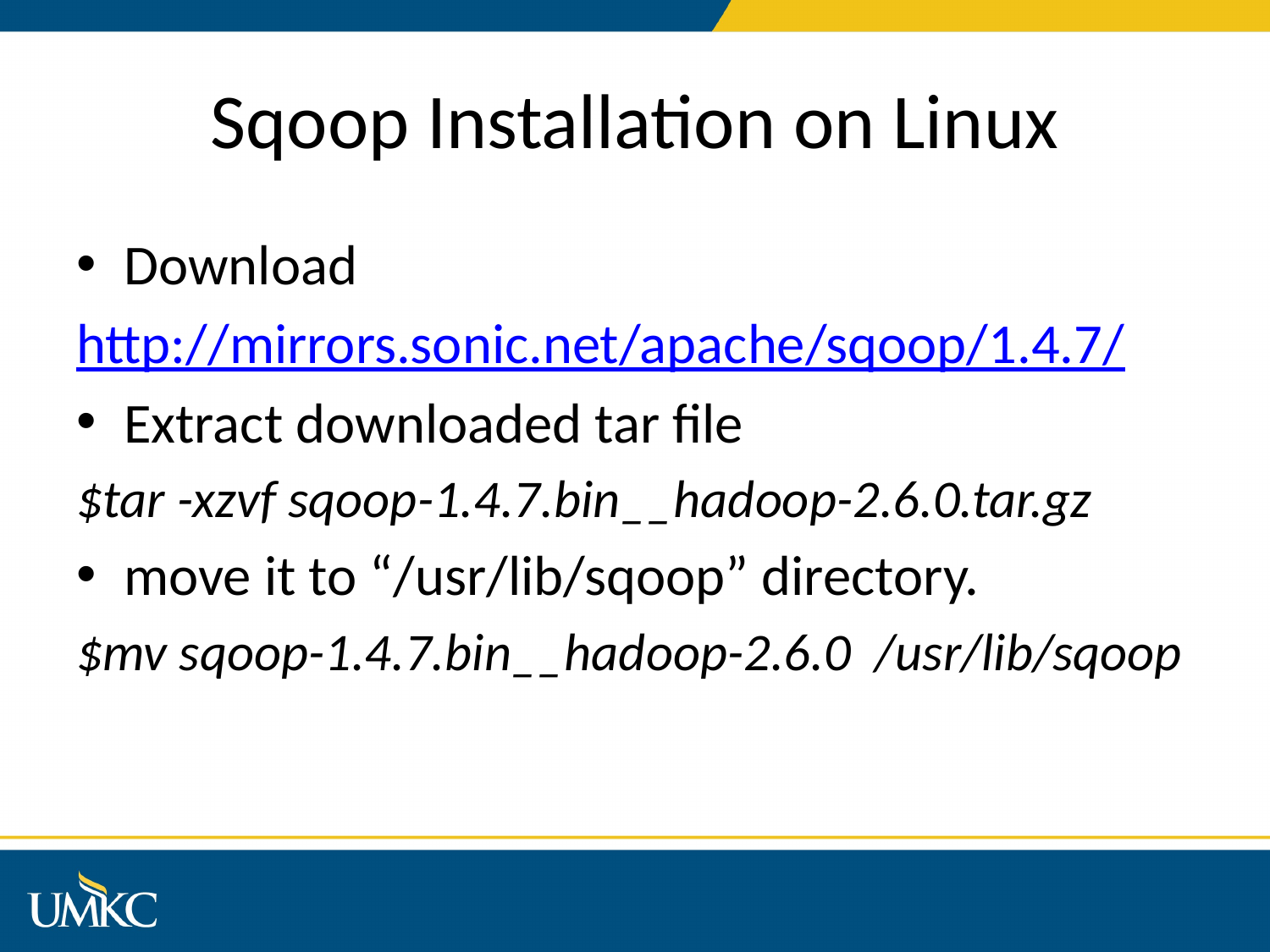

# Sqoop Installation on Linux
Download
http://mirrors.sonic.net/apache/sqoop/1.4.7/
Extract downloaded tar file
$tar -xzvf sqoop-1.4.7.bin__hadoop-2.6.0.tar.gz
move it to “/usr/lib/sqoop” directory.
$mv sqoop-1.4.7.bin__hadoop-2.6.0  /usr/lib/sqoop